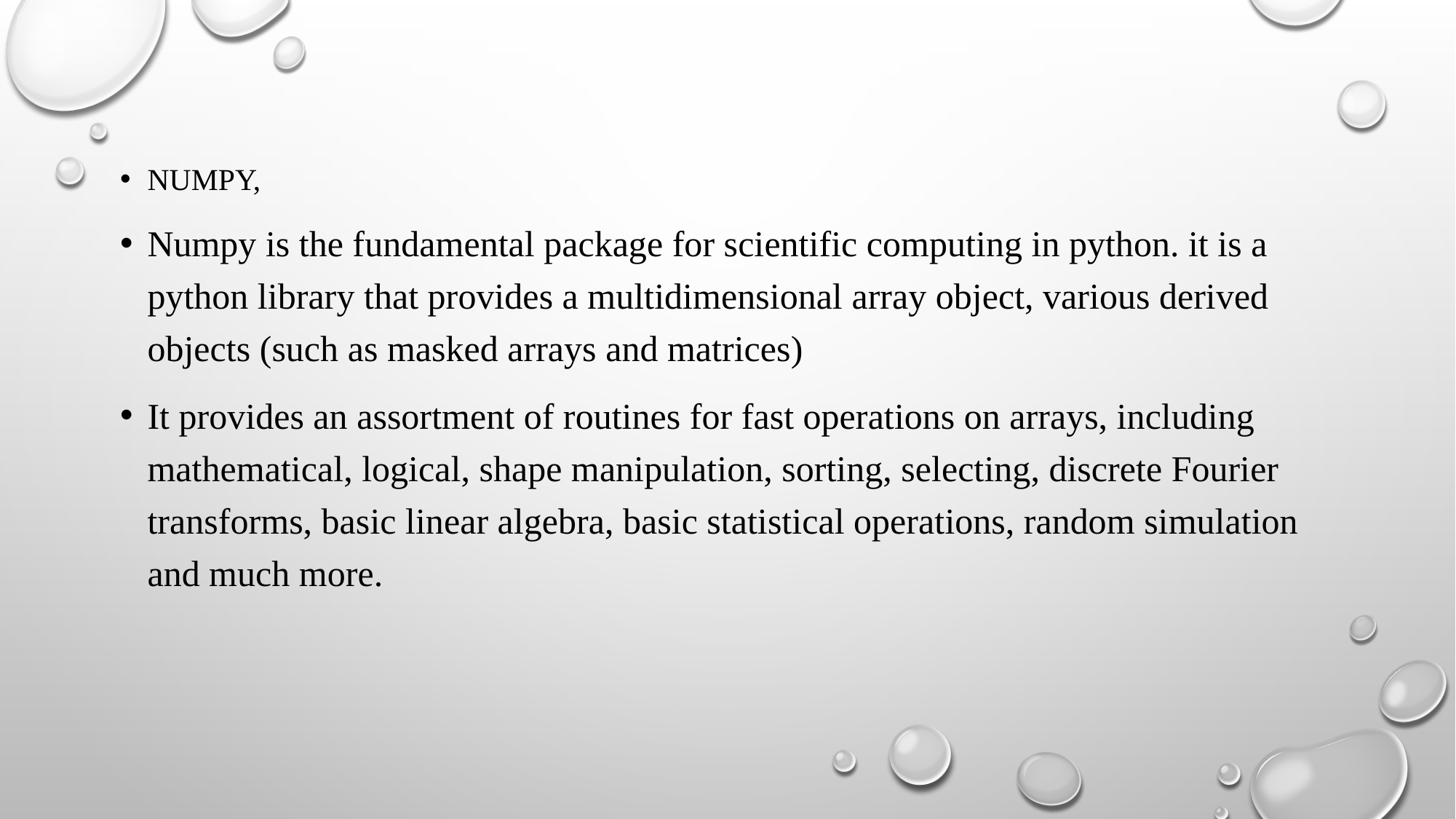

numpy,
Numpy is the fundamental package for scientific computing in python. it is a python library that provides a multidimensional array object, various derived objects (such as masked arrays and matrices)
It provides an assortment of routines for fast operations on arrays, including mathematical, logical, shape manipulation, sorting, selecting, discrete Fourier transforms, basic linear algebra, basic statistical operations, random simulation and much more.